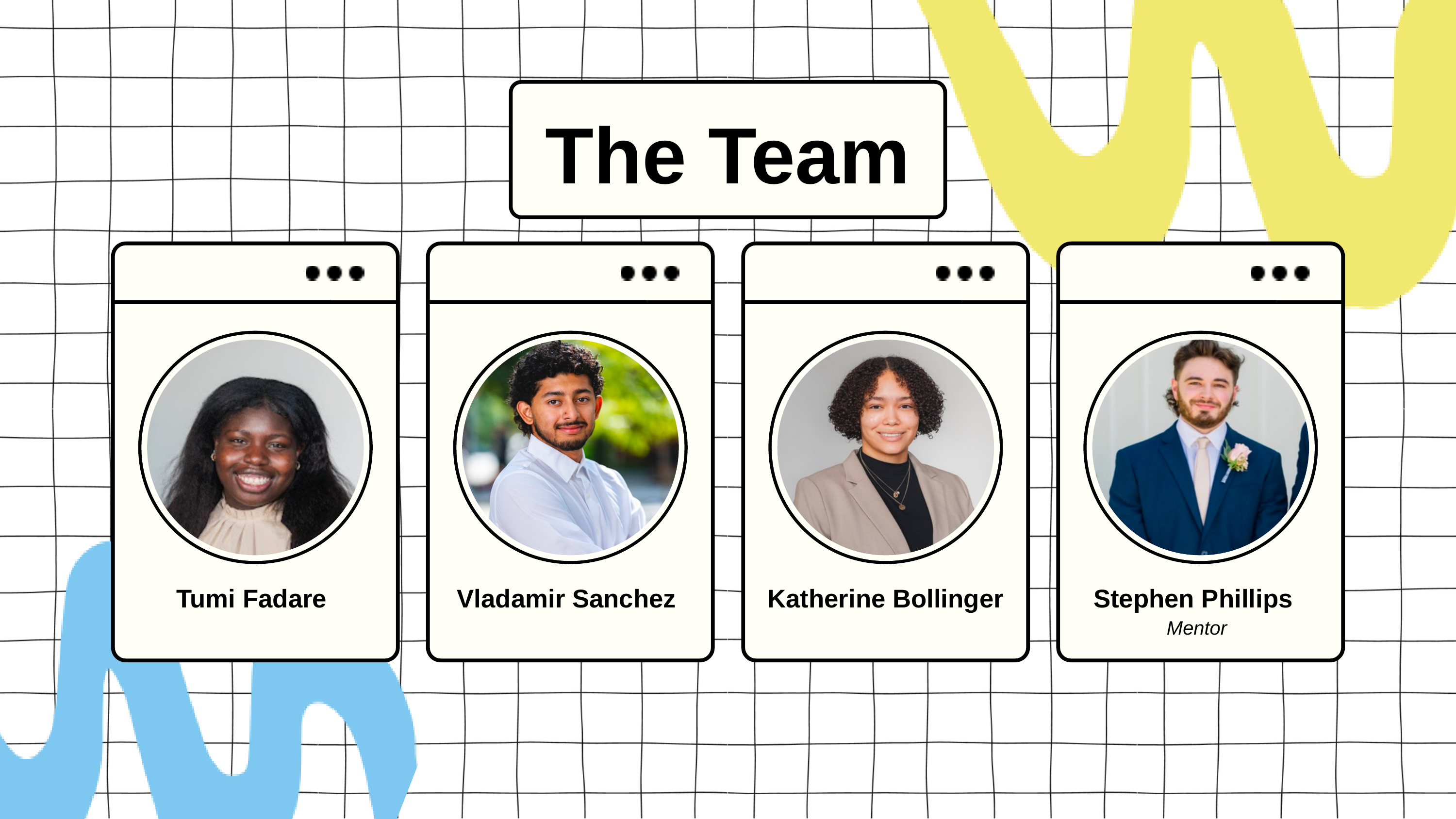

The Team

Tumi Fadare
Vladamir Sanchez
Katherine Bollinger
Stephen Phillips
Mentor